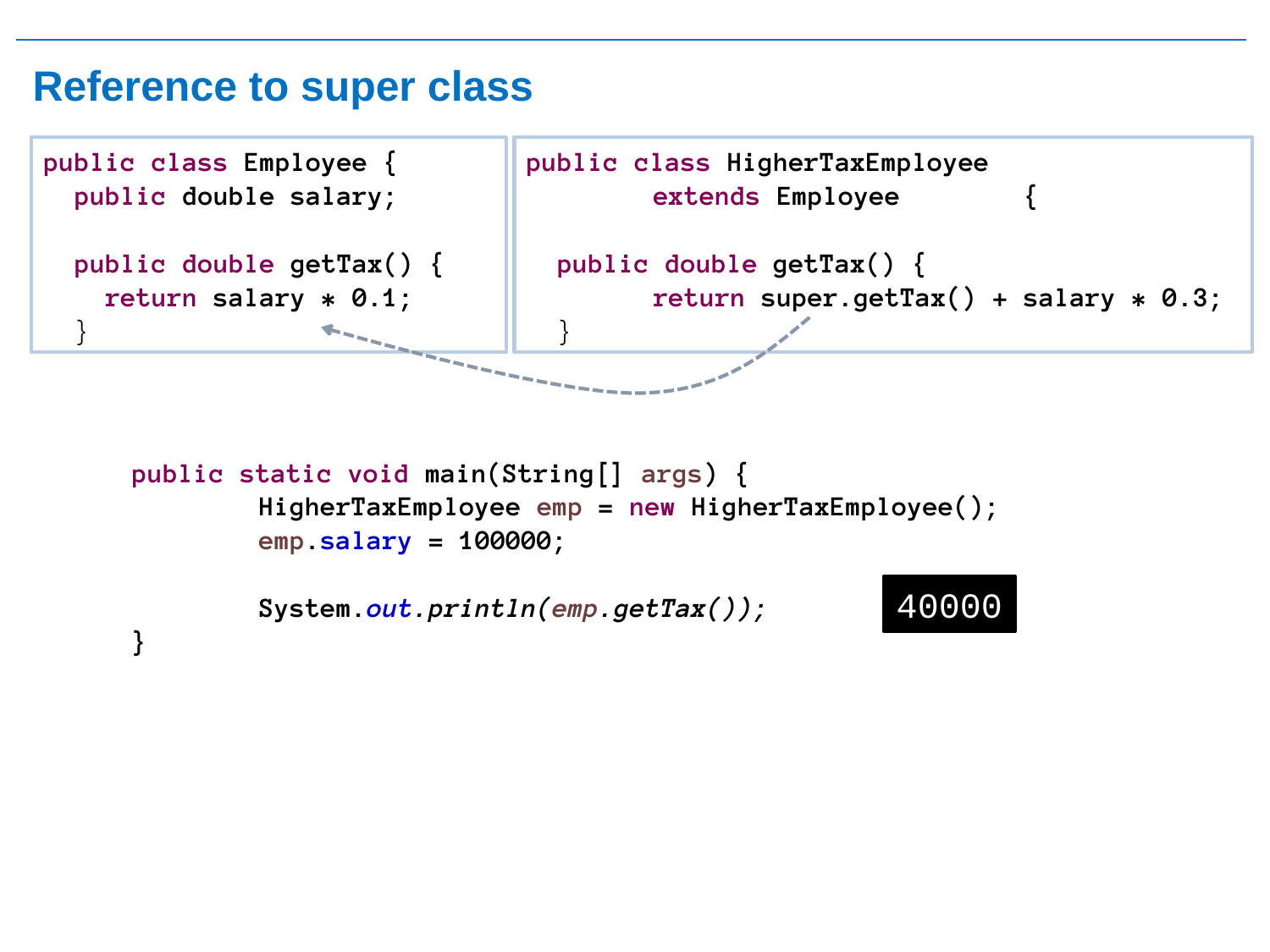

# Reference to super class

public class Employee {
  public double salary;

  public double getTax() {
    return salary * 0.1;
  }
public class HigherTaxEmployee
	extends Employee        {

  public double getTax() {
	return super.getTax() + salary * 0.3;
  }

public static void main(String[] args) {
	HigherTaxEmployee emp = new HigherTaxEmployee();
	emp.salary = 100000;

	System.out.println(emp.getTax());
}
40000